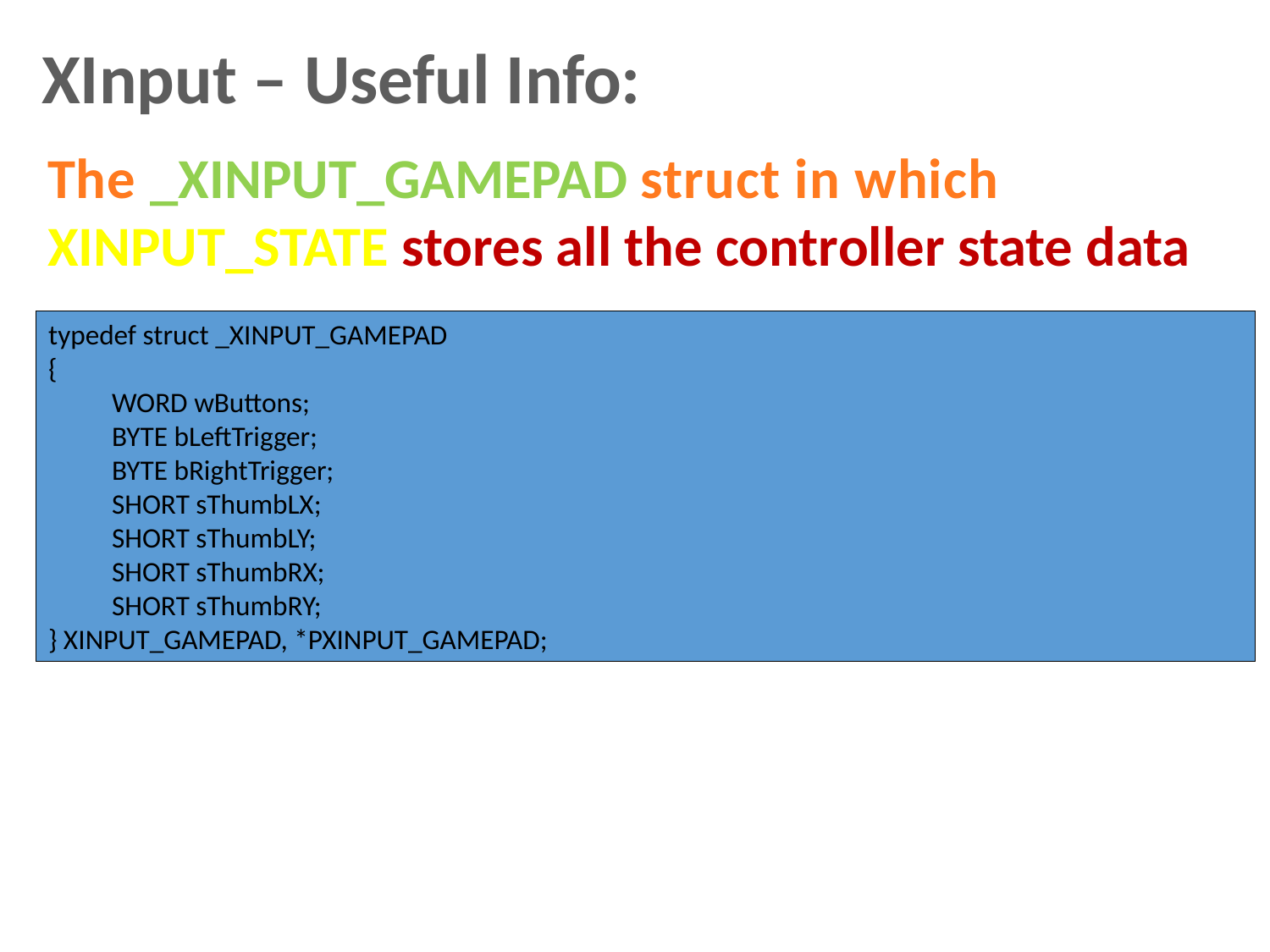

XInput – Useful Info:

The _XINPUT_GAMEPAD struct in which XINPUT_STATE stores all the controller state data
typedef struct _XINPUT_GAMEPAD
{
WORD wButtons;
BYTE bLeftTrigger;
BYTE bRightTrigger;
SHORT sThumbLX;
SHORT sThumbLY;
SHORT sThumbRX;
SHORT sThumbRY;
} XINPUT_GAMEPAD, *PXINPUT_GAMEPAD;